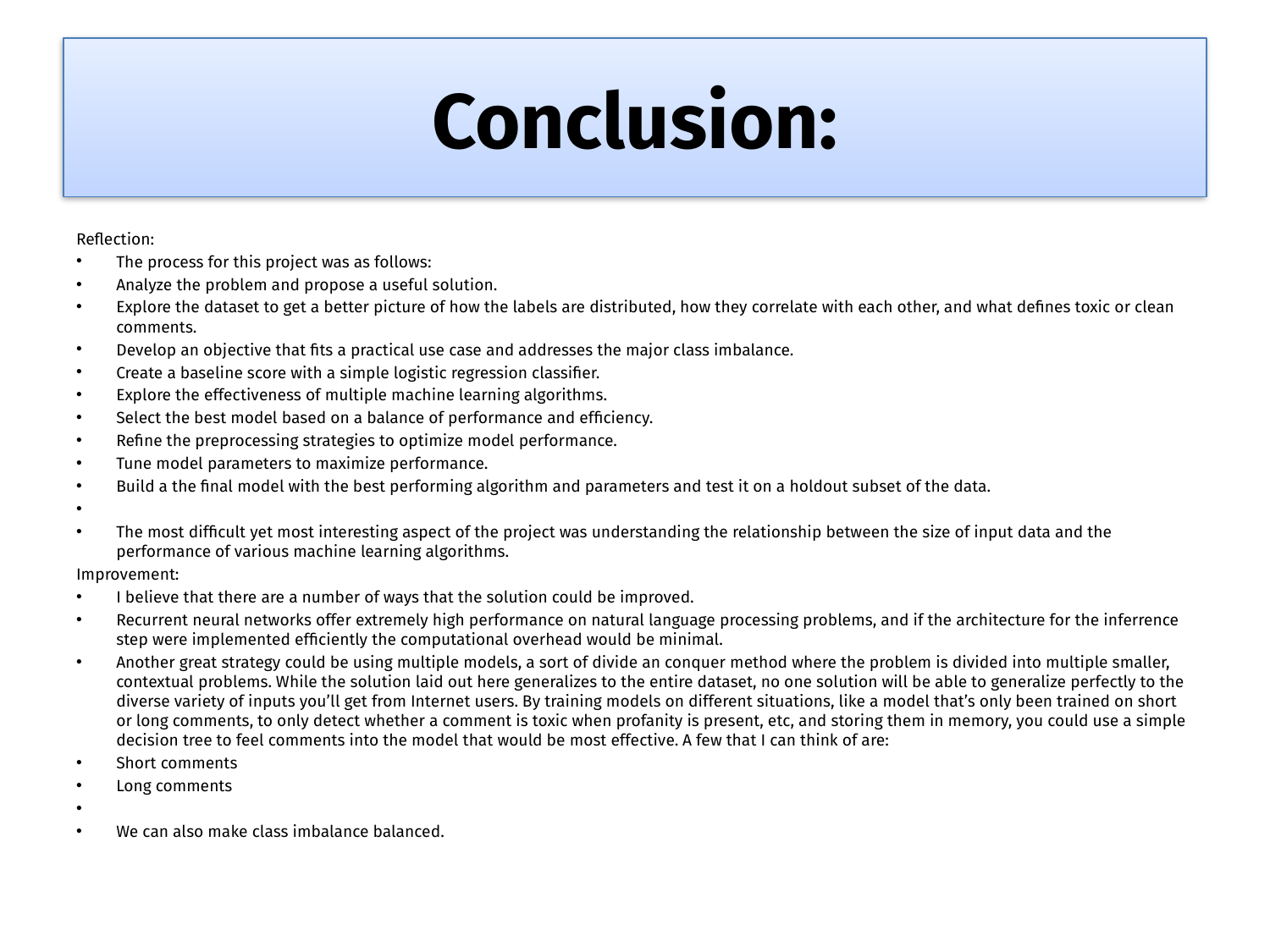

# Conclusion:
Reflection:
The process for this project was as follows:
Analyze the problem and propose a useful solution.
Explore the dataset to get a better picture of how the labels are distributed, how they correlate with each other, and what defines toxic or clean comments.
Develop an objective that fits a practical use case and addresses the major class imbalance.
Create a baseline score with a simple logistic regression classifier.
Explore the effectiveness of multiple machine learning algorithms.
Select the best model based on a balance of performance and efficiency.
Refine the preprocessing strategies to optimize model performance.
Tune model parameters to maximize performance.
Build a the final model with the best performing algorithm and parameters and test it on a holdout subset of the data.

The most difficult yet most interesting aspect of the project was understanding the relationship between the size of input data and the performance of various machine learning algorithms.
Improvement:
I believe that there are a number of ways that the solution could be improved.
Recurrent neural networks offer extremely high performance on natural language processing problems, and if the architecture for the inferrence step were implemented efficiently the computational overhead would be minimal.
Another great strategy could be using multiple models, a sort of divide an conquer method where the problem is divided into multiple smaller, contextual problems. While the solution laid out here generalizes to the entire dataset, no one solution will be able to generalize perfectly to the diverse variety of inputs you’ll get from Internet users. By training models on different situations, like a model that’s only been trained on short or long comments, to only detect whether a comment is toxic when profanity is present, etc, and storing them in memory, you could use a simple decision tree to feel comments into the model that would be most effective. A few that I can think of are:
Short comments
Long comments

We can also make class imbalance balanced.